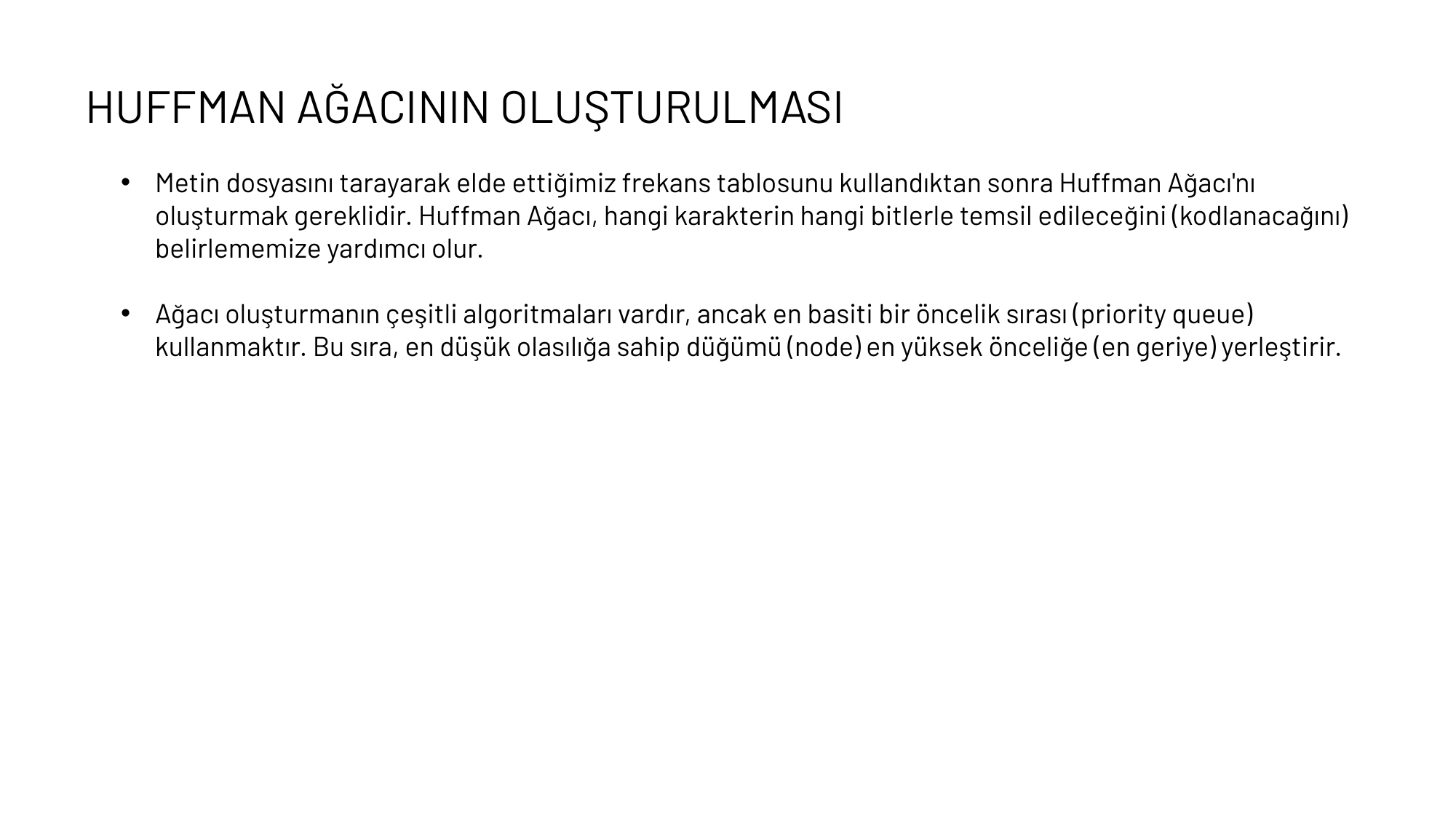

HUFFMAN AĞACININ OLUŞTURULMASI
Metin dosyasını tarayarak elde ettiğimiz frekans tablosunu kullandıktan sonra Huffman Ağacı'nı oluşturmak gereklidir. Huffman Ağacı, hangi karakterin hangi bitlerle temsil edileceğini (kodlanacağını) belirlememize yardımcı olur.

Ağacı oluşturmanın çeşitli algoritmaları vardır, ancak en basiti bir öncelik sırası (priority queue) kullanmaktır. Bu sıra, en düşük olasılığa sahip düğümü (node) en yüksek önceliğe (en geriye) yerleştirir.